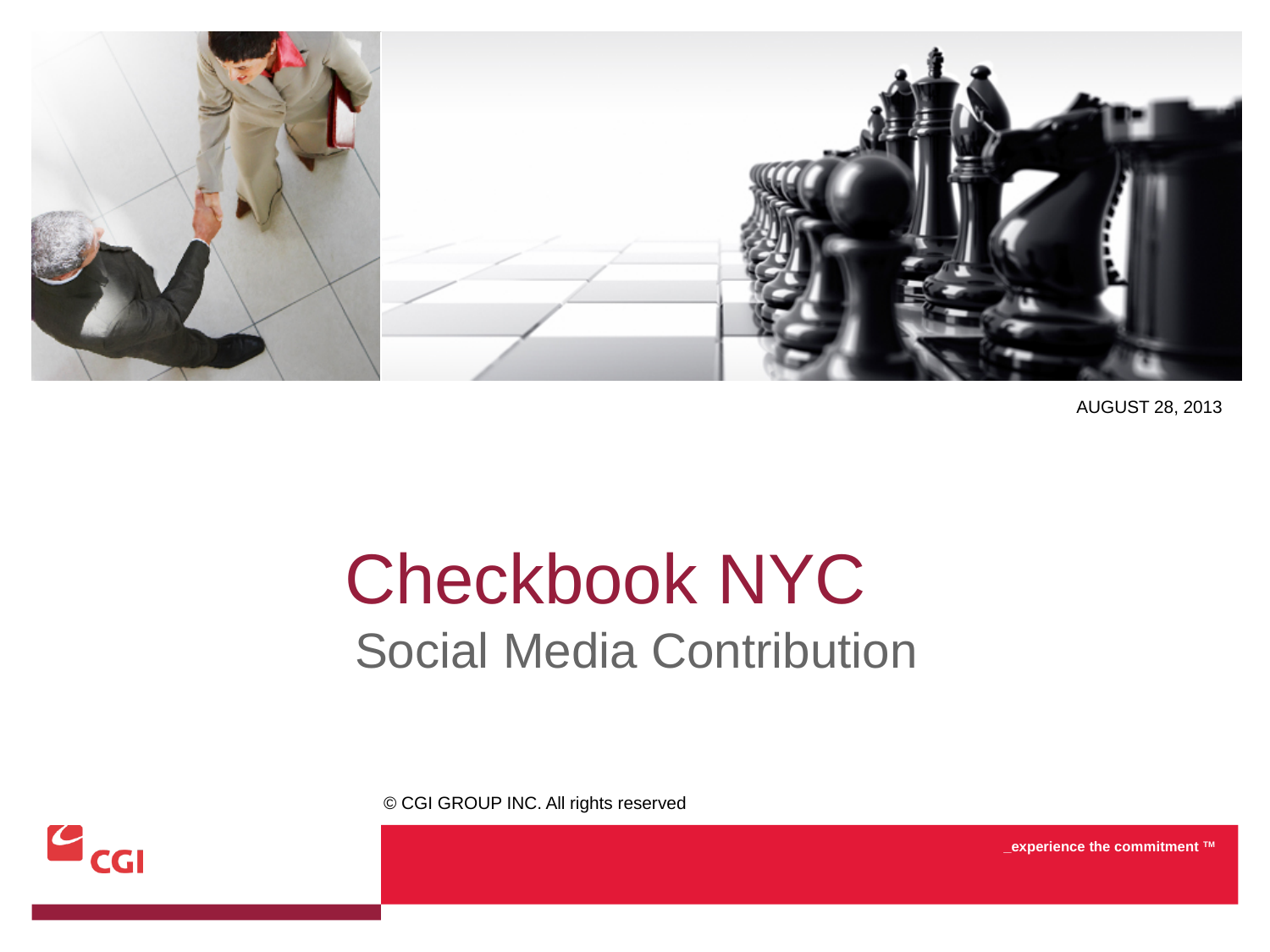

AUGUST 28, 2013
# Checkbook NYC
Social Media Contribution